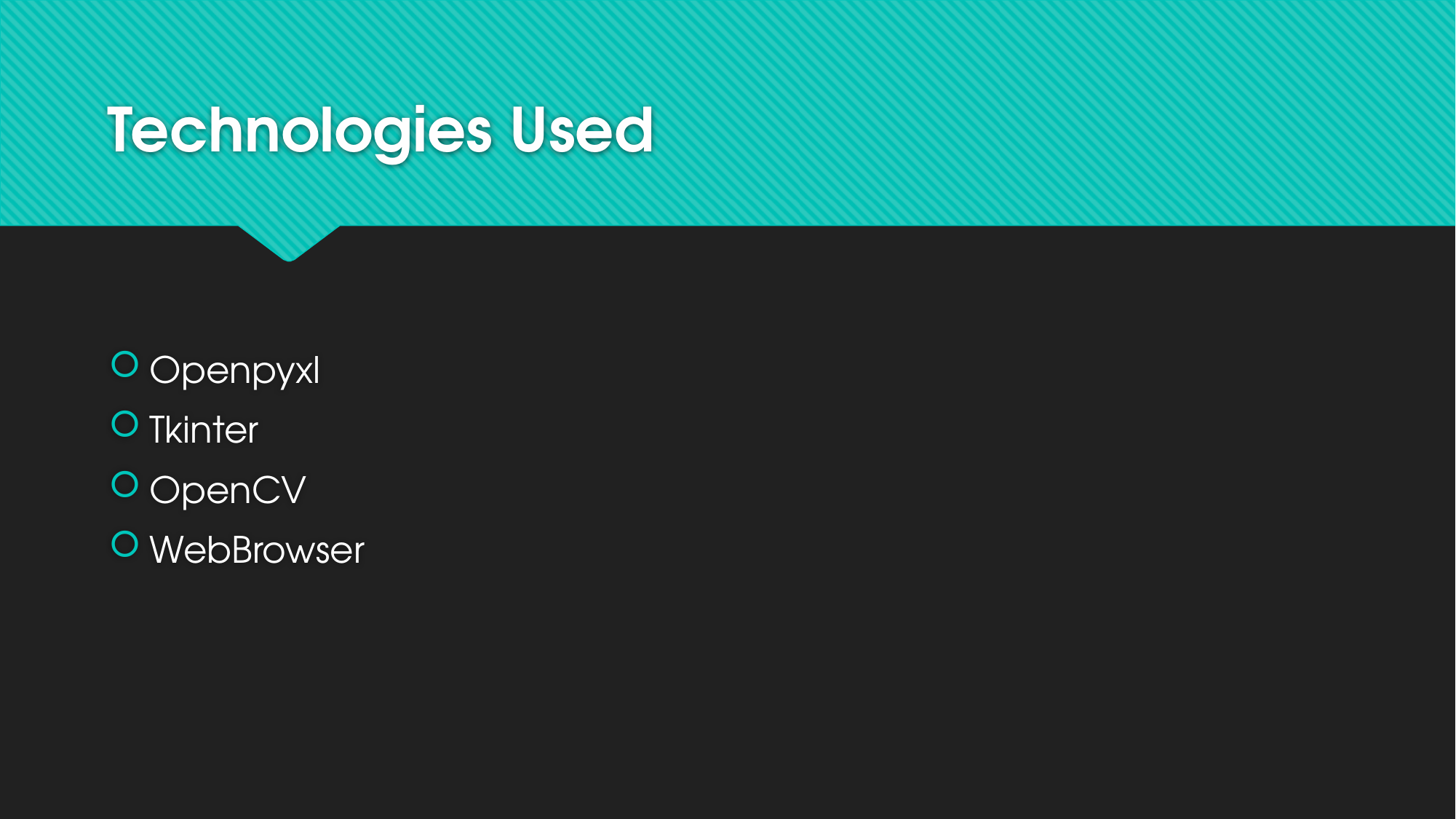

# Technologies Used
Openpyxl
Tkinter
OpenCV
WebBrowser